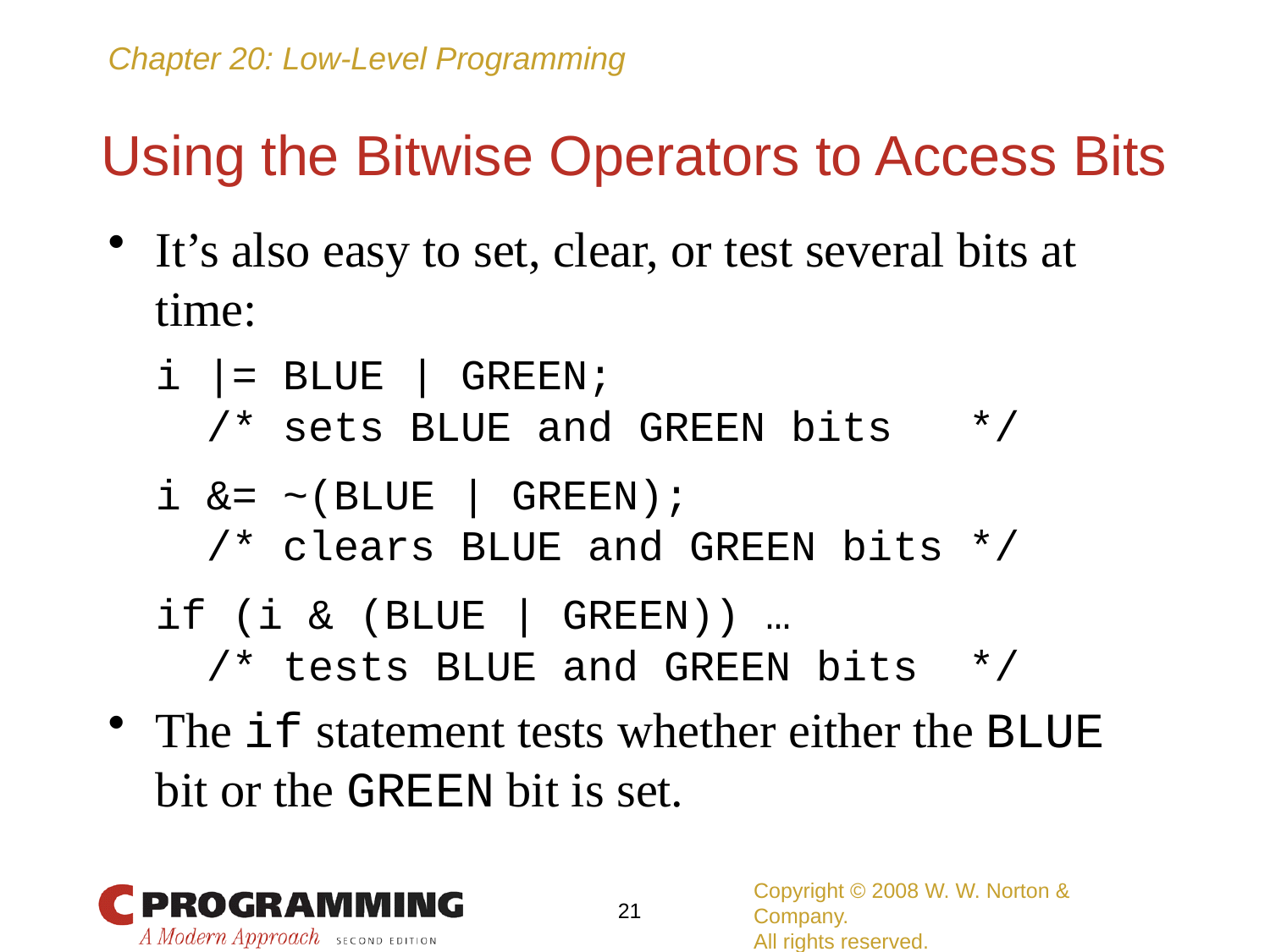

# Using the Bitwise Operators to Access Bits
It’s also easy to set, clear, or test several bits at time:
	i |= BLUE | GREEN;
	  /* sets BLUE and GREEN bits   */

	i &= ~(BLUE | GREEN);
	  /* clears BLUE and GREEN bits */

	if (i & (BLUE | GREEN)) …
	  /* tests BLUE and GREEN bits  */
The if statement tests whether either the BLUE bit or the GREEN bit is set.

Copyright © 2008 W. W. Norton & Company.
All rights reserved.
21